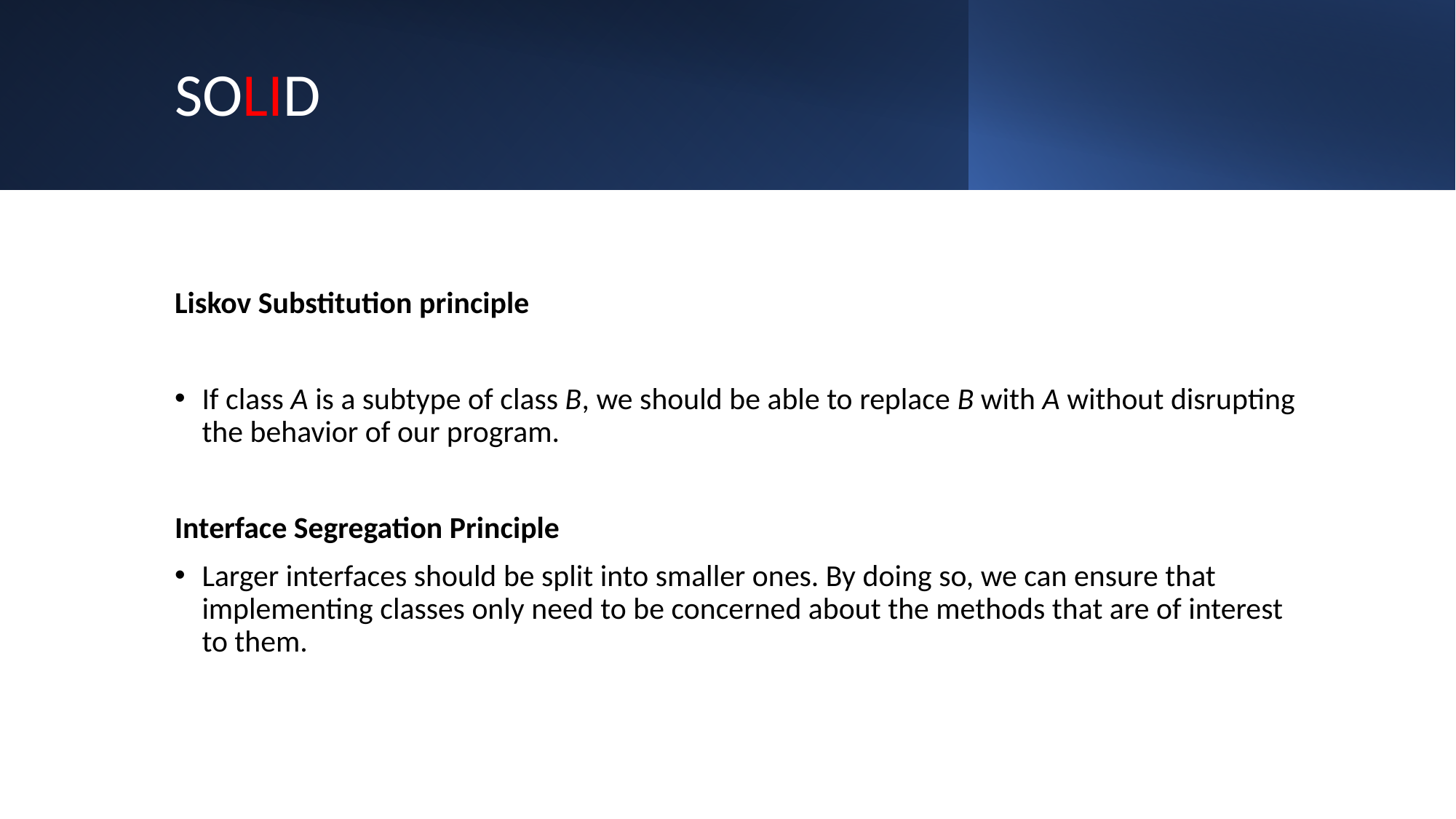

# SOLID
Liskov Substitution principle

If class A is a subtype of class B, we should be able to replace B with A without disrupting the behavior of our program.

Interface Segregation Principle
Larger interfaces should be split into smaller ones. By doing so, we can ensure that implementing classes only need to be concerned about the methods that are of interest to them.